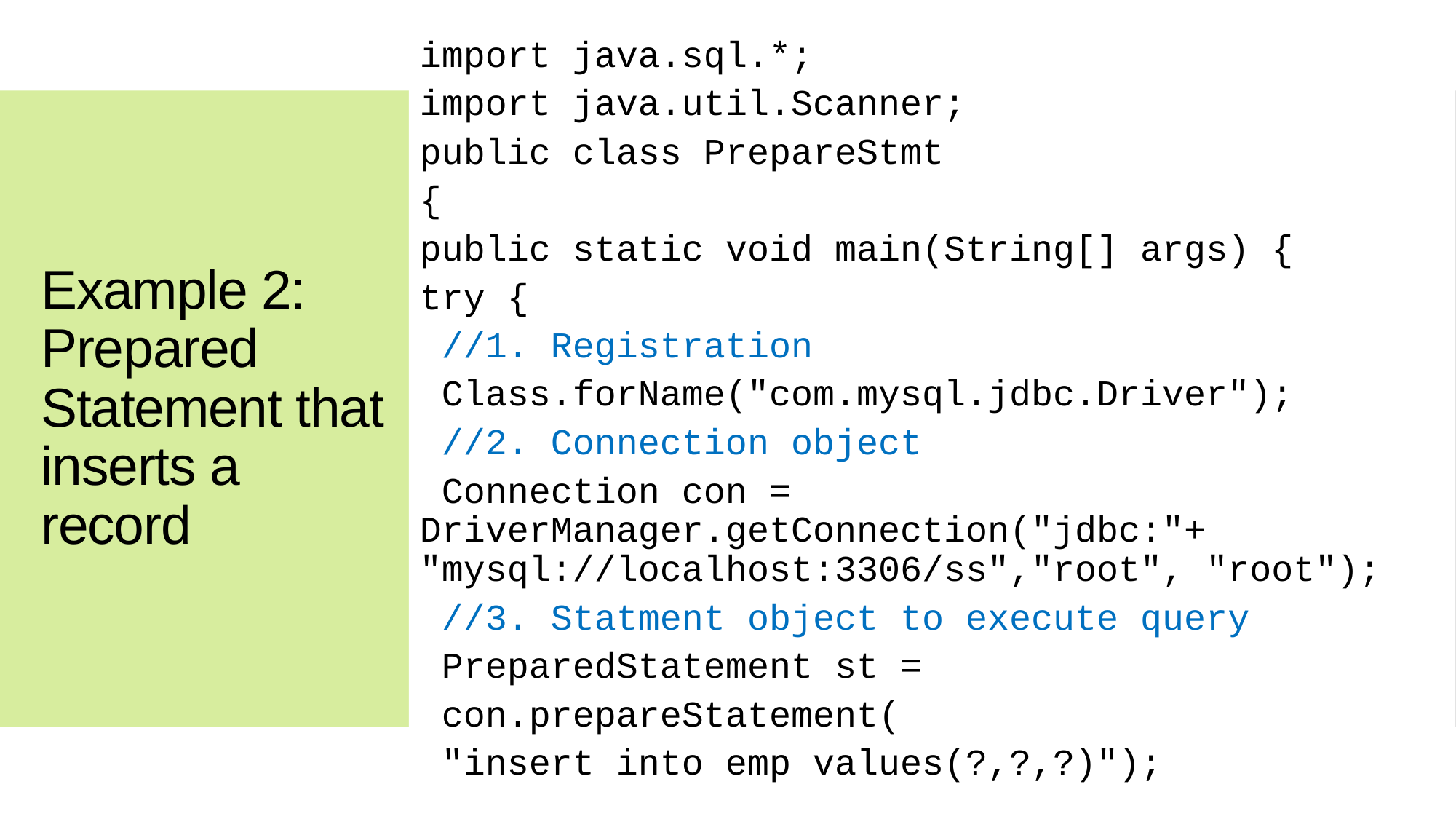

import java.sql.*;
import java.util.Scanner;
public class PrepareStmt
{
public static void main(String[] args) {
try {
 //1. Registration
 Class.forName("com.mysql.jdbc.Driver");
 //2. Connection object
 Connection con = DriverManager.getConnection("jdbc:"+ "mysql://localhost:3306/ss","root", "root");
 //3. Statment object to execute query
 PreparedStatement st =
 con.prepareStatement(
 "insert into emp values(?,?,?)");
# Example 2: Prepared Statement that inserts a record
62